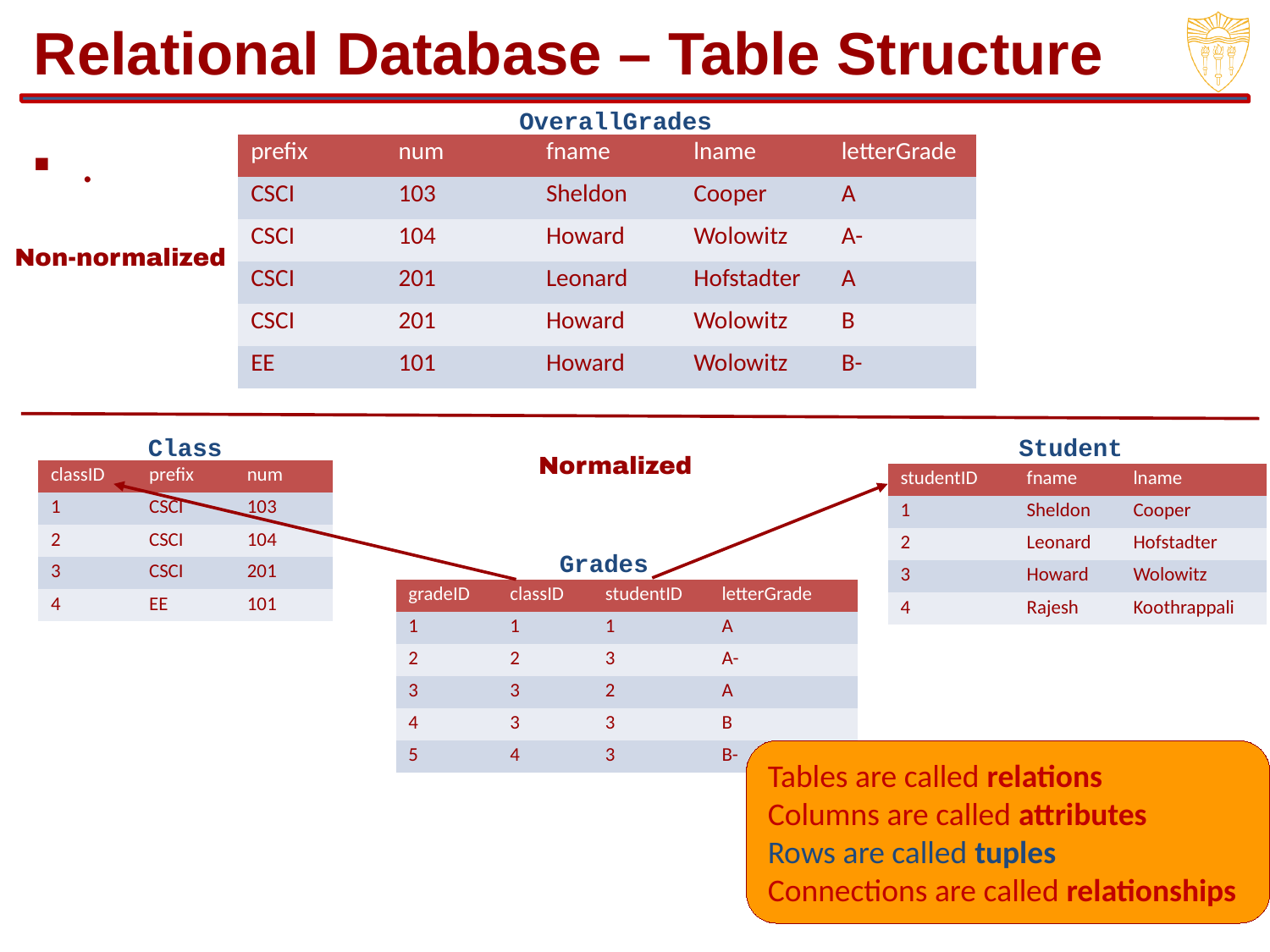

# Relational Database – Table Structure
OverallGrades
.
| prefix | num | fname | lname | letterGrade |
| --- | --- | --- | --- | --- |
| CSCI | 103 | Sheldon | Cooper | A |
| CSCI | 104 | Howard | Wolowitz | A- |
| CSCI | 201 | Leonard | Hofstadter | A |
| CSCI | 201 | Howard | Wolowitz | B |
| EE | 101 | Howard | Wolowitz | B- |
Non-normalized
Student
Class
Normalized
| classID | prefix | num |
| --- | --- | --- |
| 1 | CSCI | 103 |
| 2 | CSCI | 104 |
| 3 | CSCI | 201 |
| 4 | EE | 101 |
| studentID | fname | lname |
| --- | --- | --- |
| 1 | Sheldon | Cooper |
| 2 | Leonard | Hofstadter |
| 3 | Howard | Wolowitz |
| 4 | Rajesh | Koothrappali |
Grades
| gradeID | classID | studentID | letterGrade |
| --- | --- | --- | --- |
| 1 | 1 | 1 | A |
| 2 | 2 | 3 | A- |
| 3 | 3 | 2 | A |
| 4 | 3 | 3 | B |
| 5 | 4 | 3 | B- |
Tables are called relations
Columns are called attributes
Rows are called tuples
Connections are called relationships